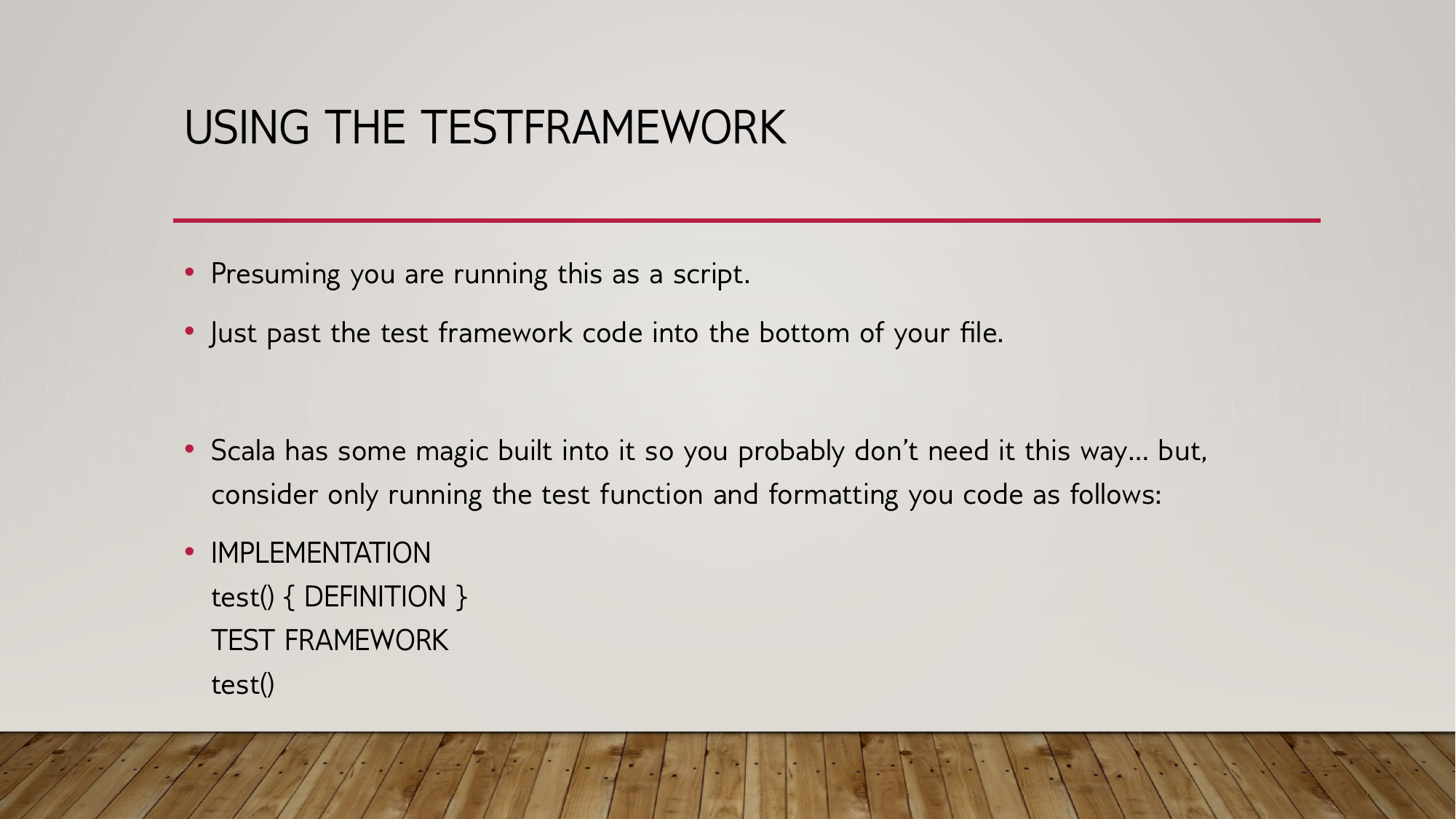

# Using the testframework
Presuming you are running this as a script.
Just past the test framework code into the bottom of your file.

Scala has some magic built into it so you probably don’t need it this way… but, consider only running the test function and formatting you code as follows:
IMPLEMENTATION
test() { DEFINITION }
TEST FRAMEWORK
test()